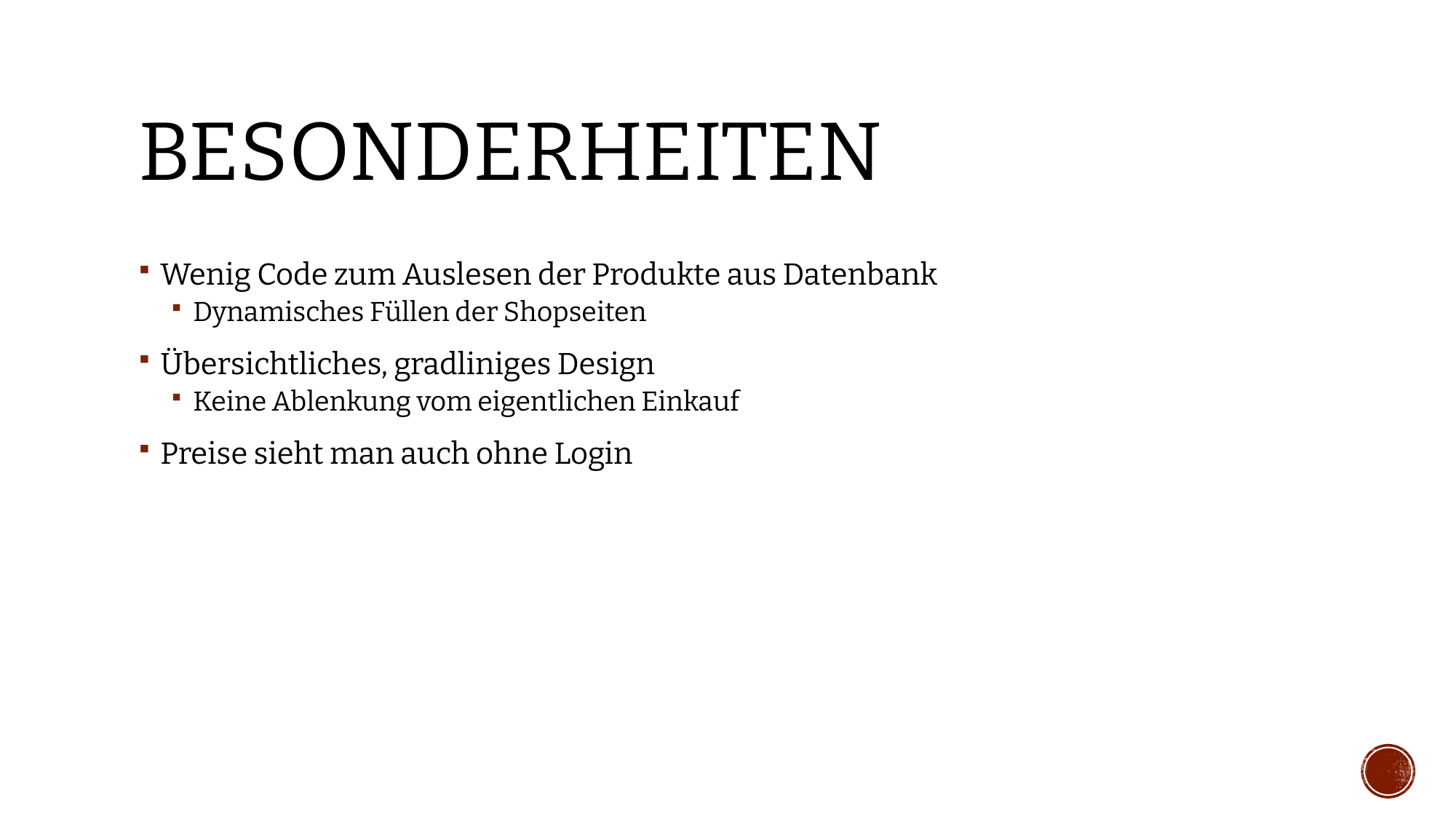

# Besonderheiten
Wenig Code zum Auslesen der Produkte aus Datenbank
Dynamisches Füllen der Shopseiten
Übersichtliches, gradliniges Design
Keine Ablenkung vom eigentlichen Einkauf
Preise sieht man auch ohne Login